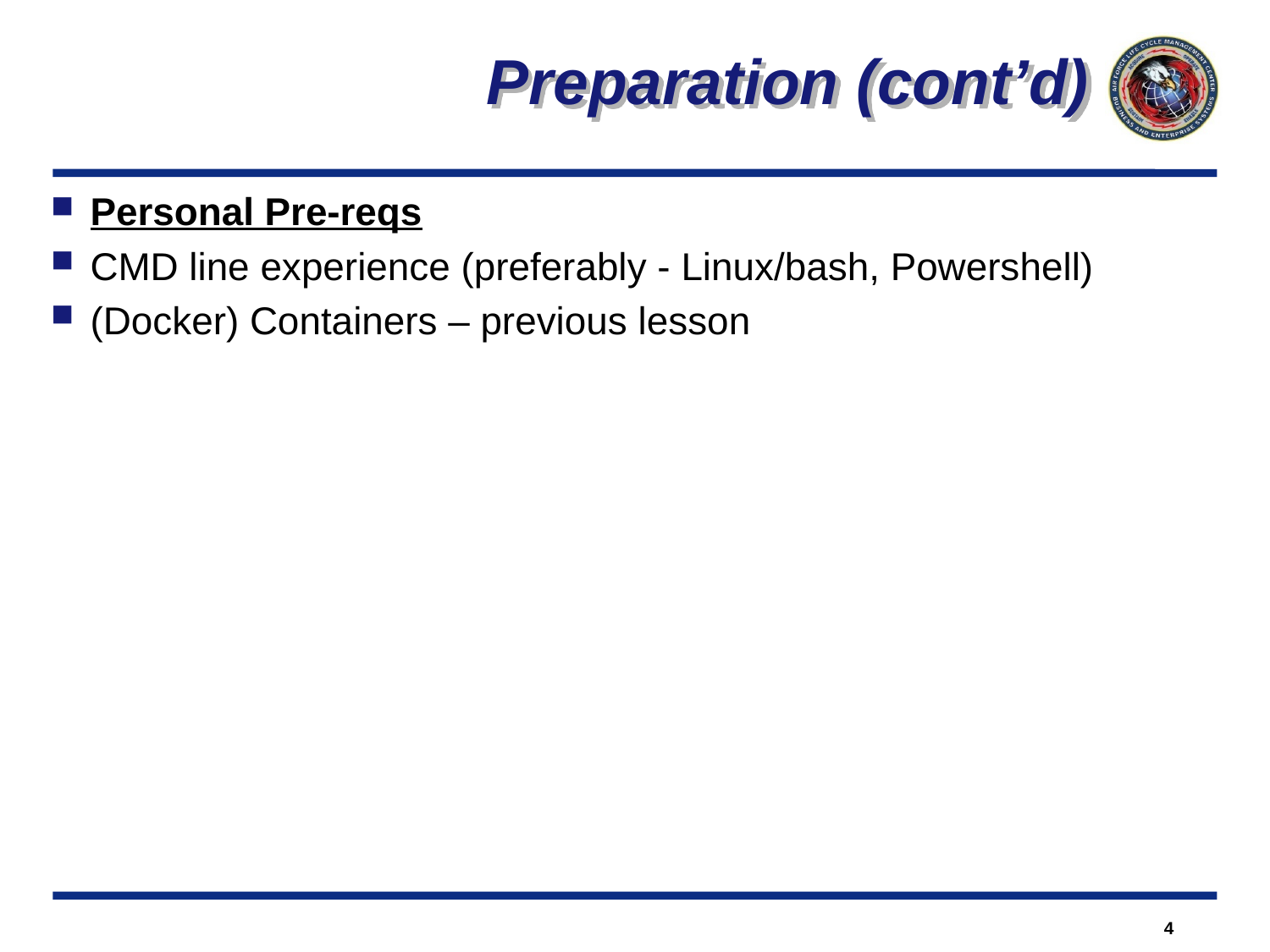

Preparation (cont’d)
Personal Pre-reqs
CMD line experience (preferably - Linux/bash, Powershell)
(Docker) Containers – previous lesson